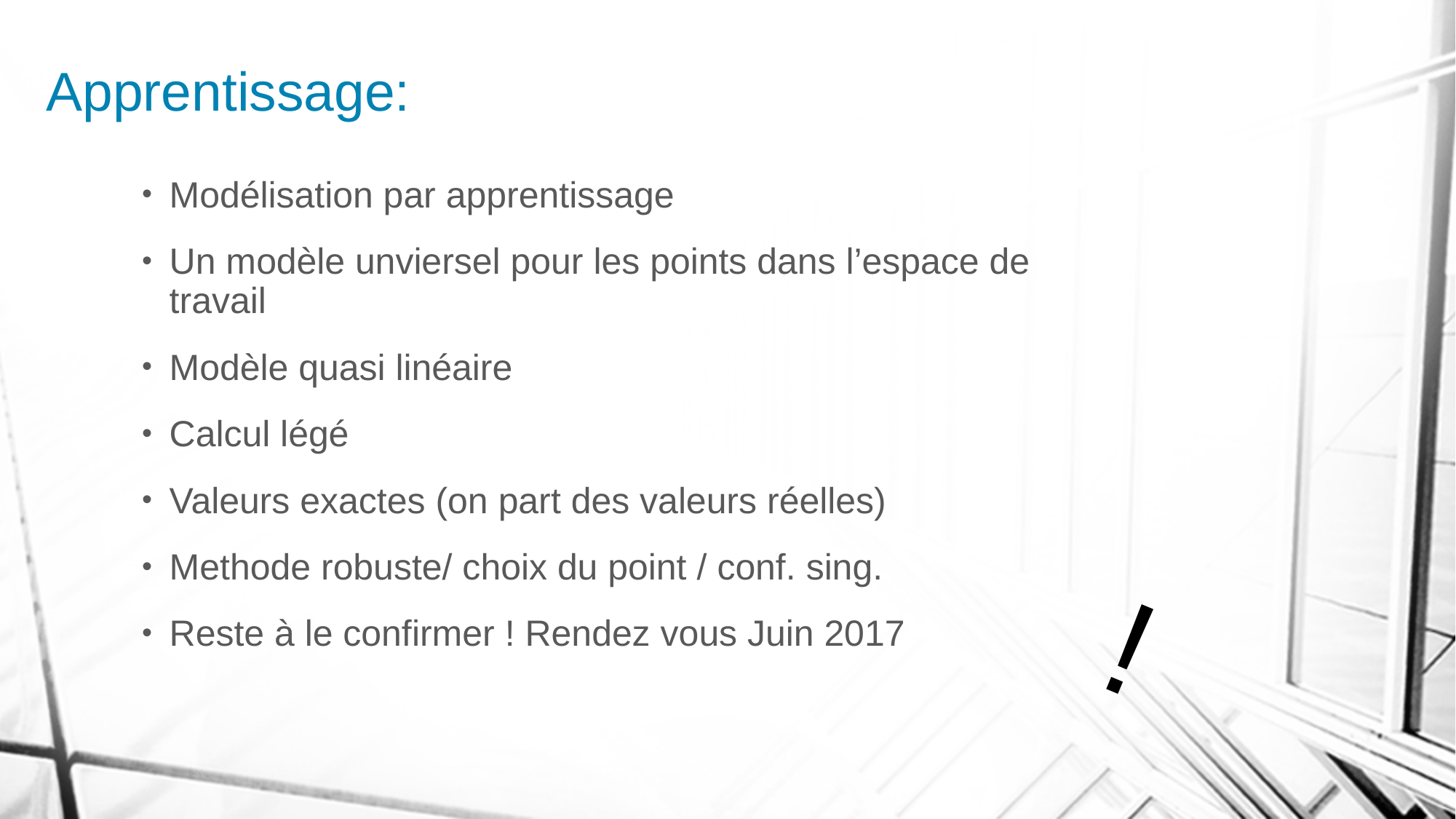

# Apprentissage:
Modélisation par apprentissage
Un modèle unviersel pour les points dans l’espace de travail
Modèle quasi linéaire
Calcul légé
Valeurs exactes (on part des valeurs réelles)
Methode robuste/ choix du point / conf. sing.
Reste à le confirmer ! Rendez vous Juin 2017
!